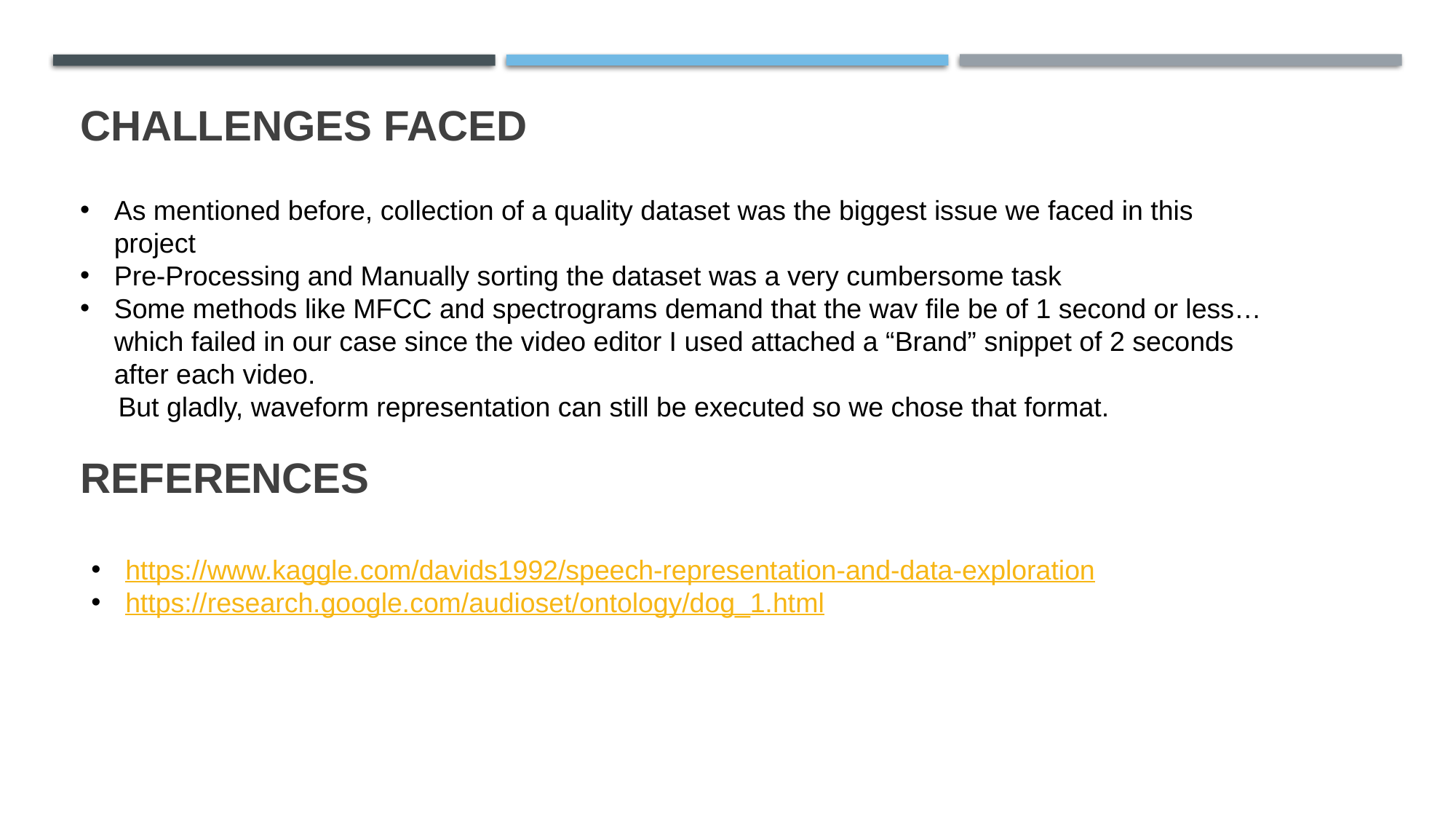

# Challenges Faced
As mentioned before, collection of a quality dataset was the biggest issue we faced in this project
Pre-Processing and Manually sorting the dataset was a very cumbersome task
Some methods like MFCC and spectrograms demand that the wav file be of 1 second or less…which failed in our case since the video editor I used attached a “Brand” snippet of 2 seconds after each video.
     But gladly, waveform representation can still be executed so we chose that format.
References
https://www.kaggle.com/davids1992/speech-representation-and-data-exploration
https://research.google.com/audioset/ontology/dog_1.html